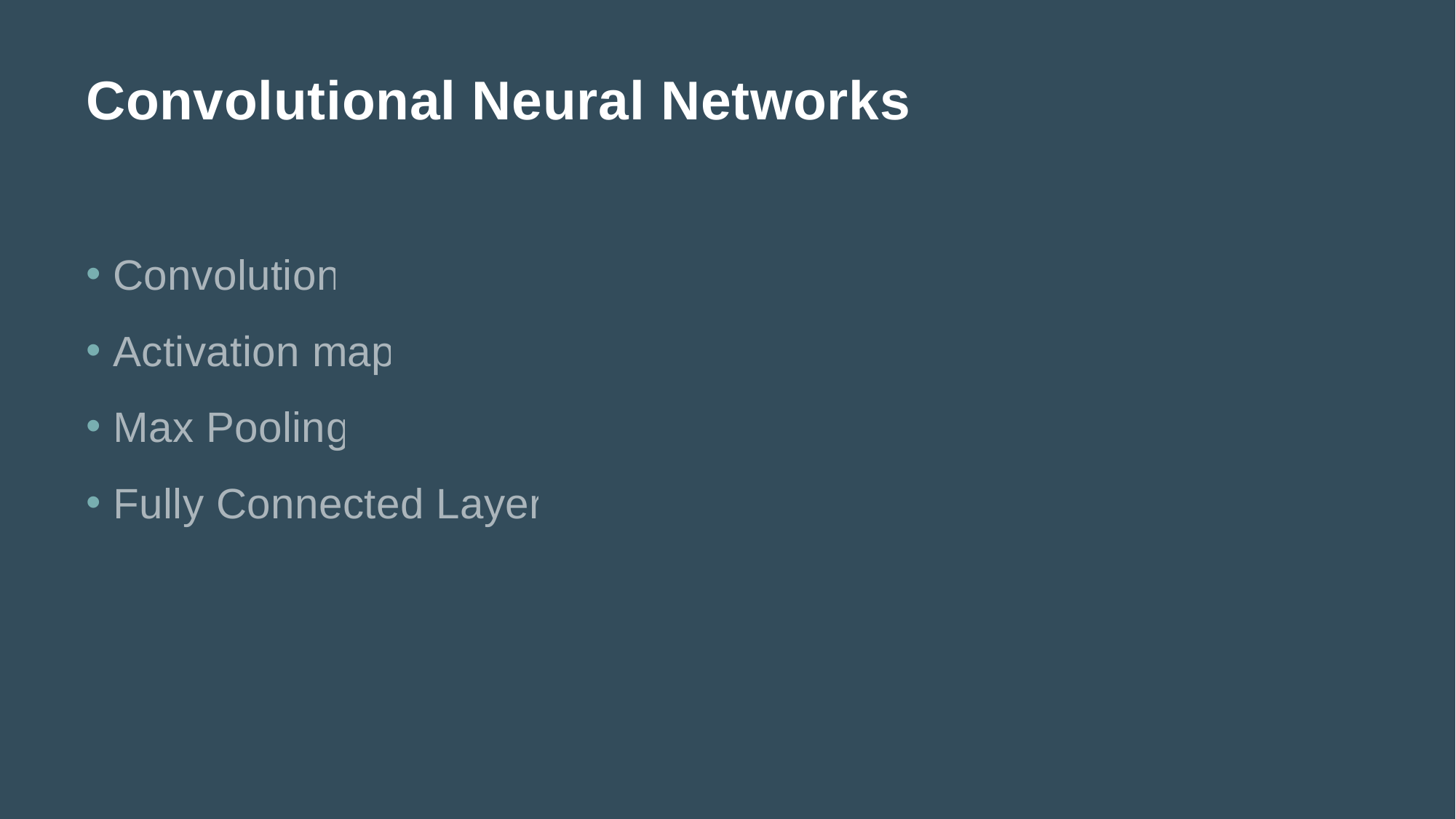

# Convolutional Neural Networks

Convolution
Activation map
Max Pooling
Fully Connected Layer